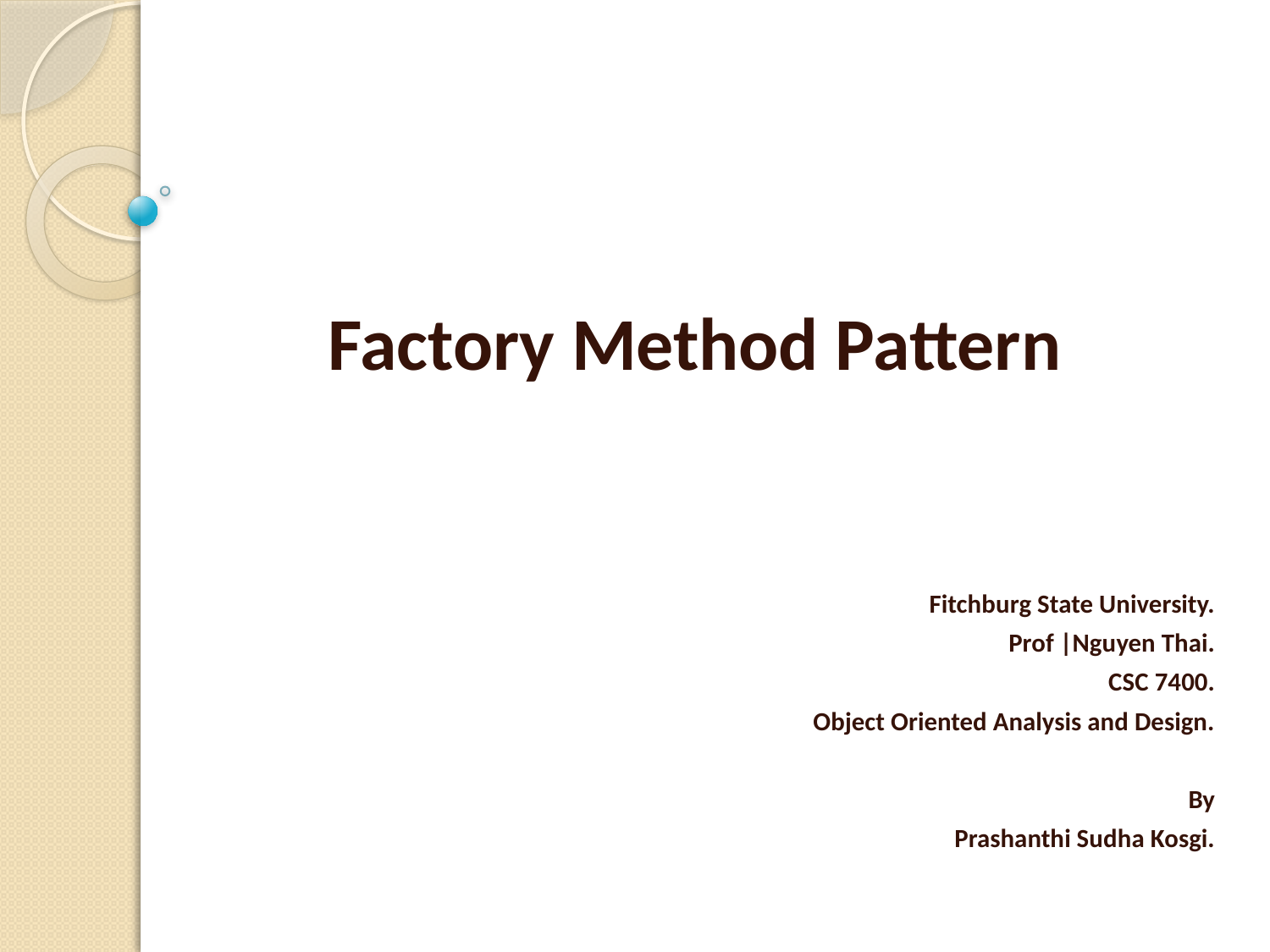

Factory Method Pattern

Fitchburg State University.
                                                       Prof |Nguyen Thai.
                       CSC 7400.
                        Object Oriented Analysis and Design.

By
Prashanthi Sudha Kosgi.